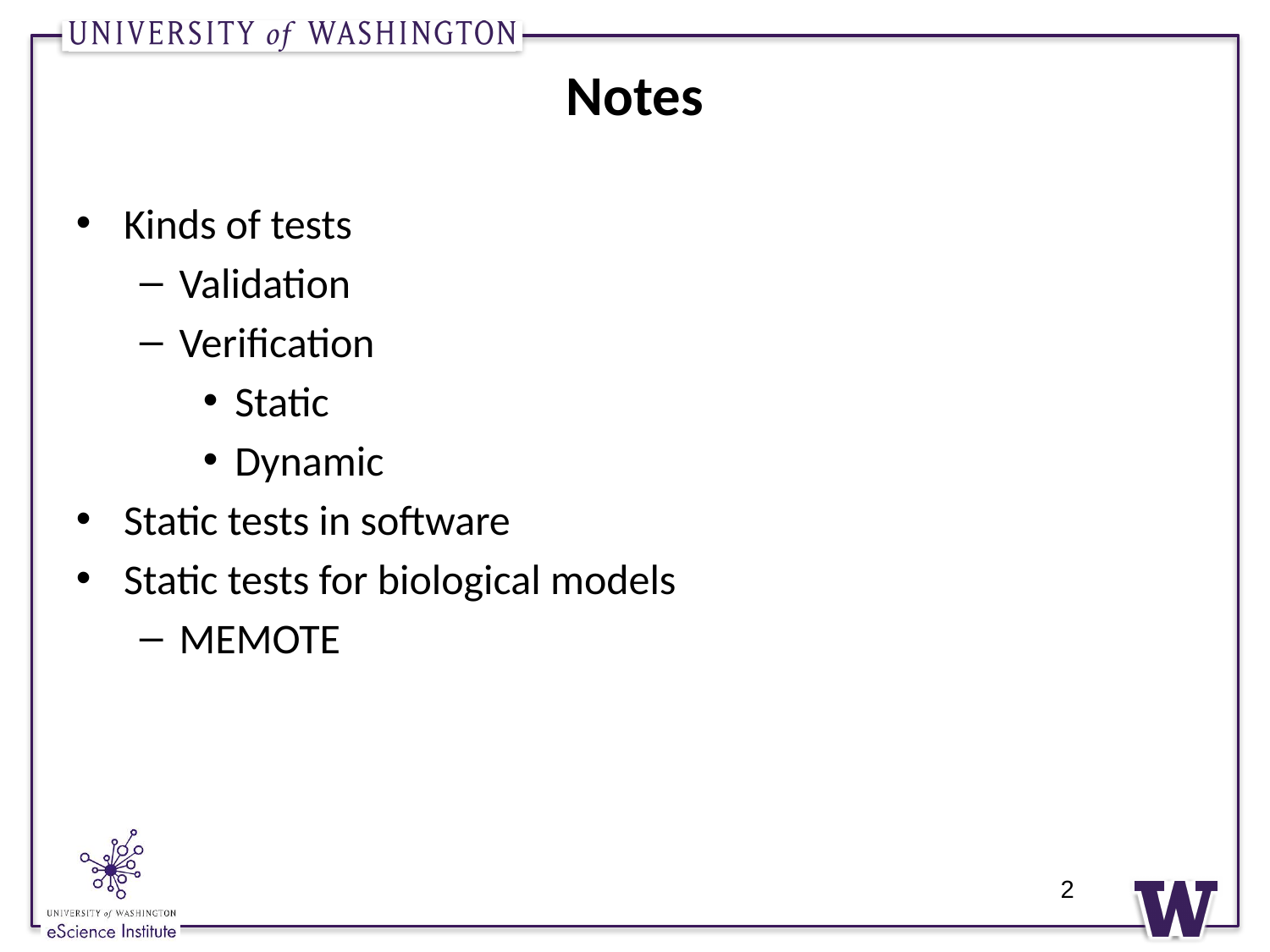

# Notes
Kinds of tests
Validation
Verification
Static
Dynamic
Static tests in software
Static tests for biological models
MEMOTE
2